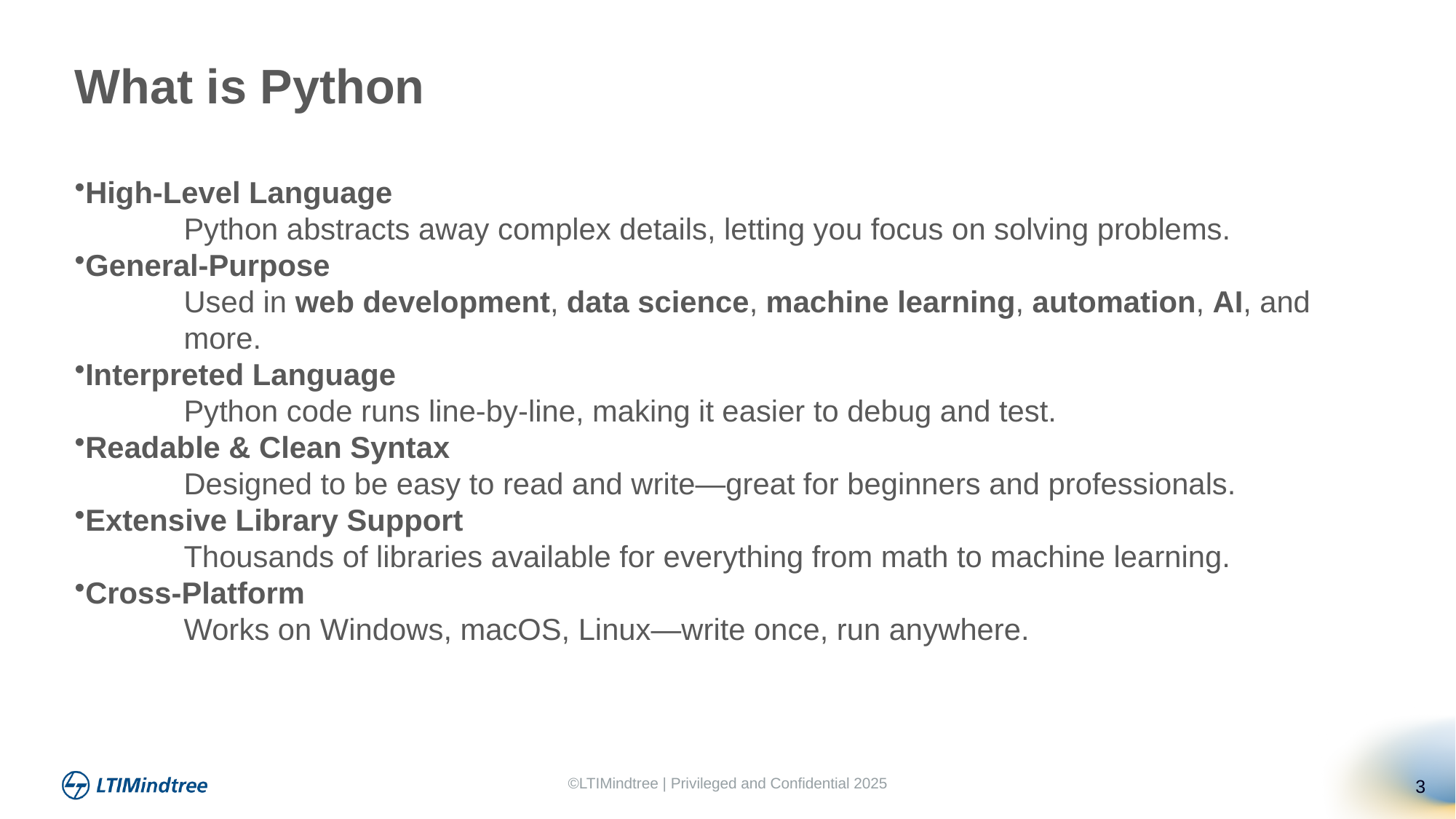

What is Python
High-Level Language
	Python abstracts away complex details, letting you focus on solving problems.
General-Purpose
	Used in web development, data science, machine learning, automation, AI, and 	more.
Interpreted Language
	Python code runs line-by-line, making it easier to debug and test.
Readable & Clean Syntax
	Designed to be easy to read and write—great for beginners and professionals.
Extensive Library Support
	Thousands of libraries available for everything from math to machine learning.
Cross-Platform
	Works on Windows, macOS, Linux—write once, run anywhere.